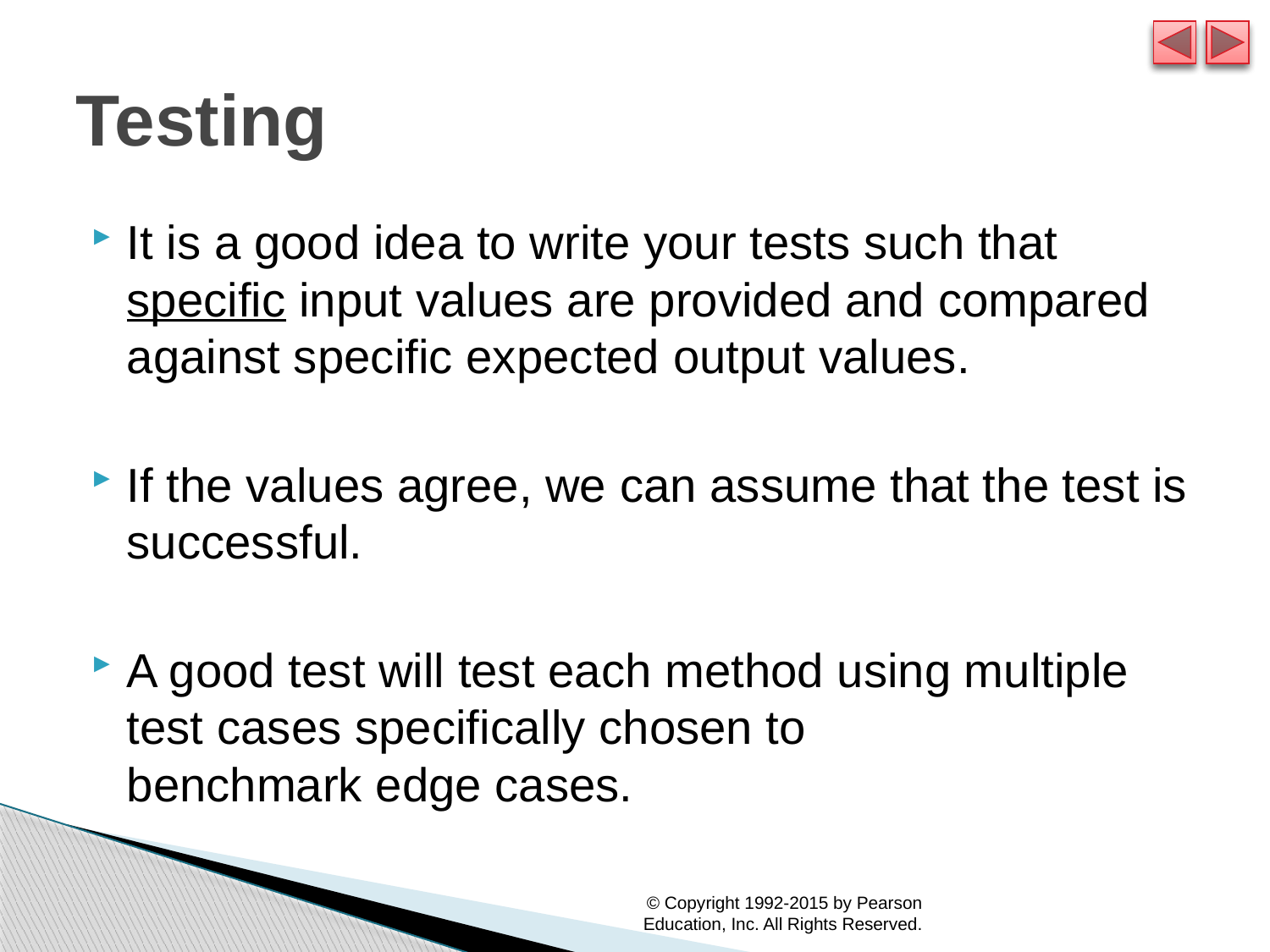

# Testing
It is a good idea to write your tests such that specific input values are provided and compared against specific expected output values.

If the values agree, we can assume that the test is successful.

A good test will test each method using multiple test cases specifically chosen to 			benchmark edge cases.
© Copyright 1992-2015 by Pearson Education, Inc. All Rights Reserved.